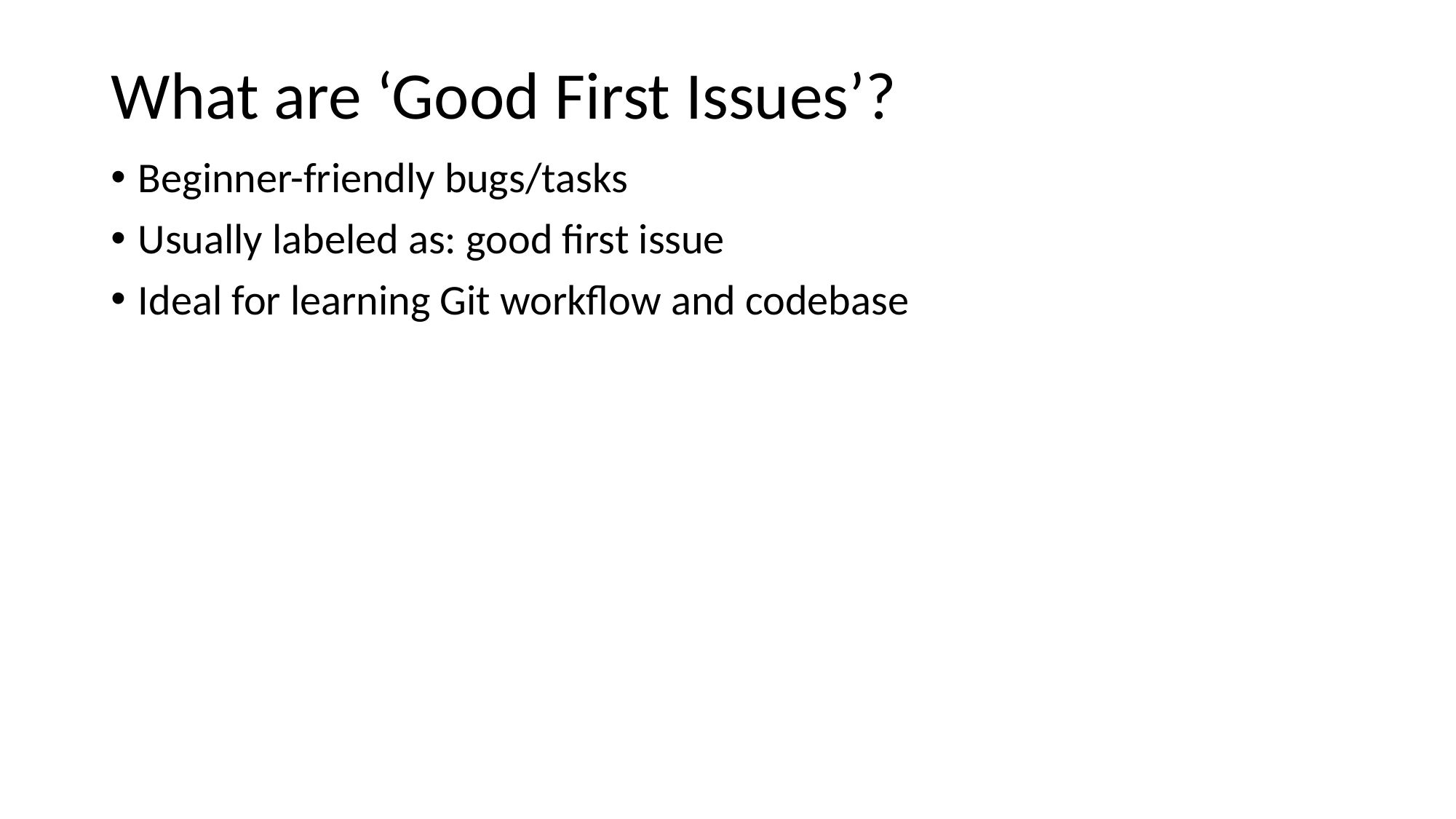

# What are ‘Good First Issues’?
Beginner-friendly bugs/tasks
Usually labeled as: good first issue
Ideal for learning Git workflow and codebase